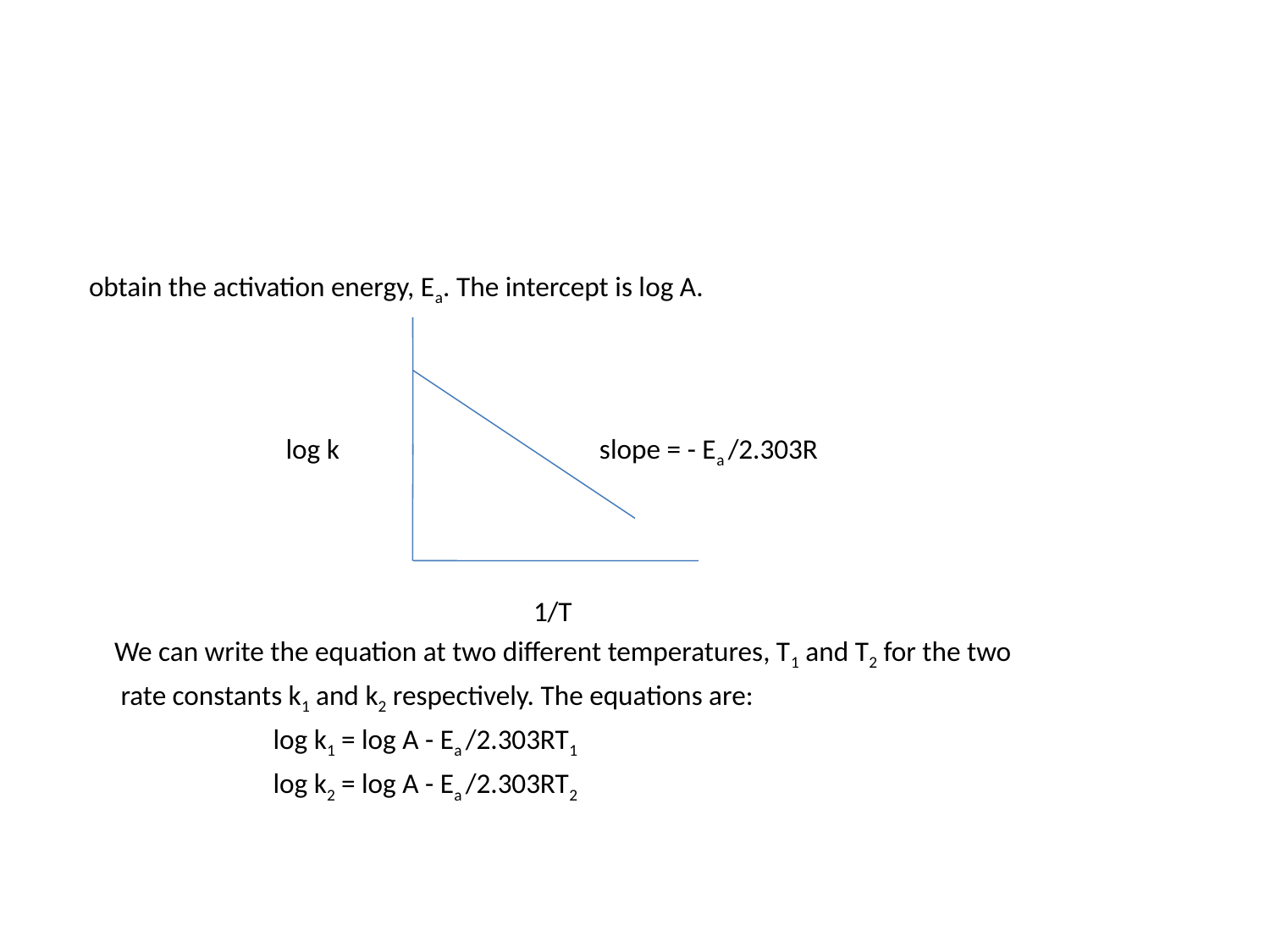

#

  obtain the activation energy, Ea. The intercept is log A.

                                 log k                                         slope = - Ea /2.303R

                                                                        1/T
      We can write the equation at two different temperatures, T1 and T2 for the two
       rate constants k1 and k2 respectively. The equations are:
                               log k1 = log A - Ea /2.303RT1
                               log k2 = log A - Ea /2.303RT2